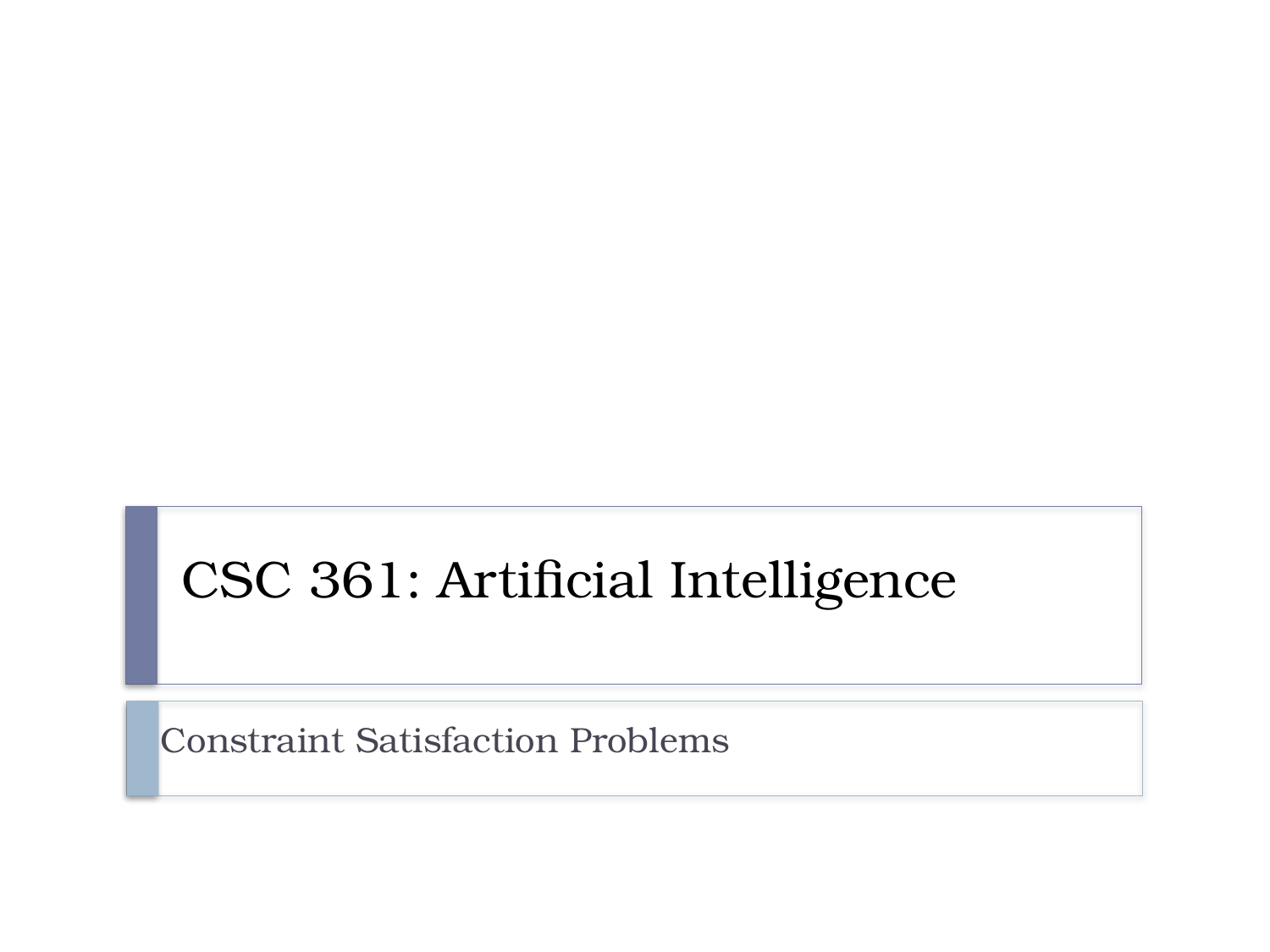

# CSC 361: Artificial Intelligence
Constraint Satisfaction Problems